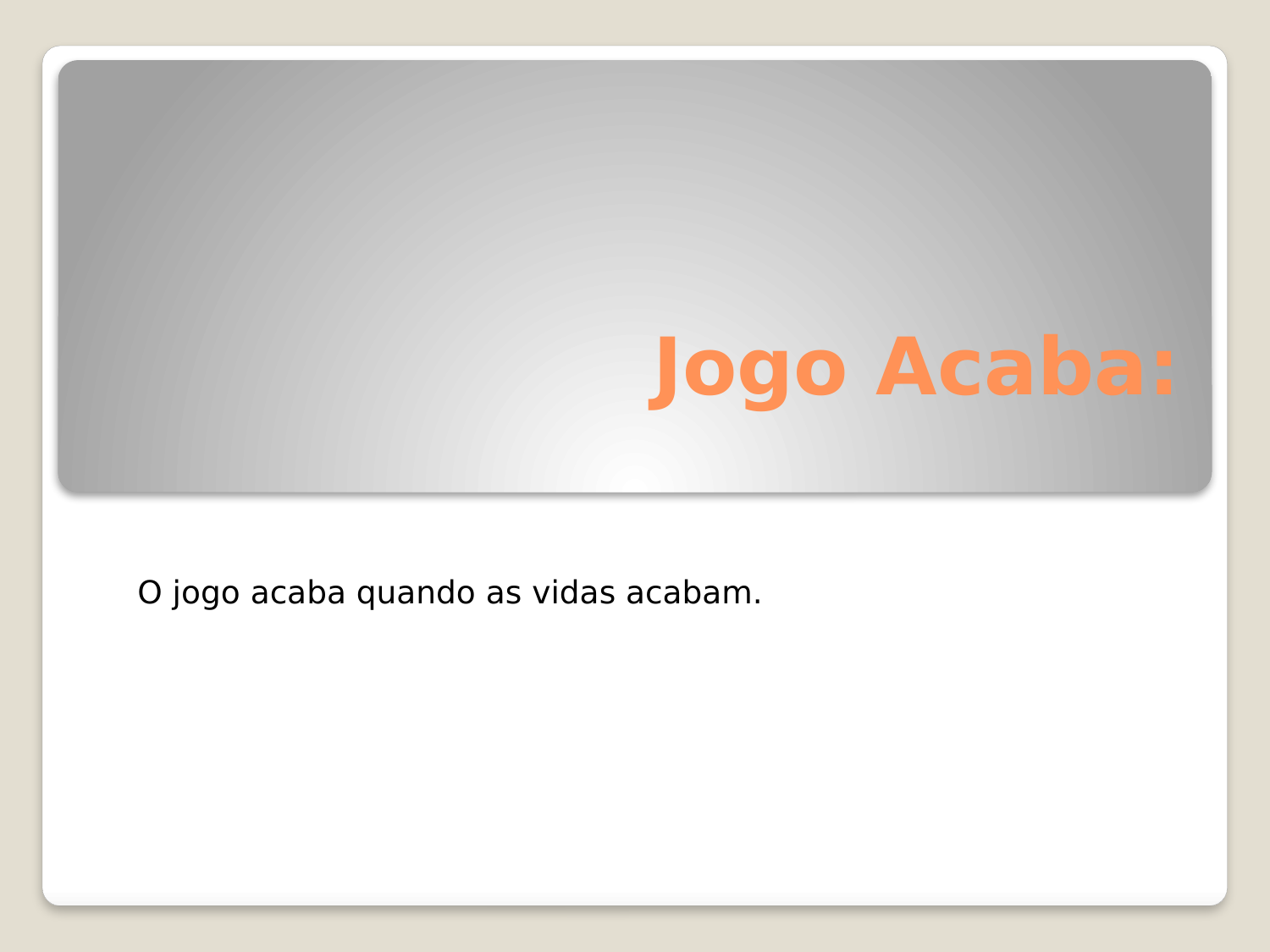

# Jogo Acaba:
O jogo acaba quando as vidas acabam.